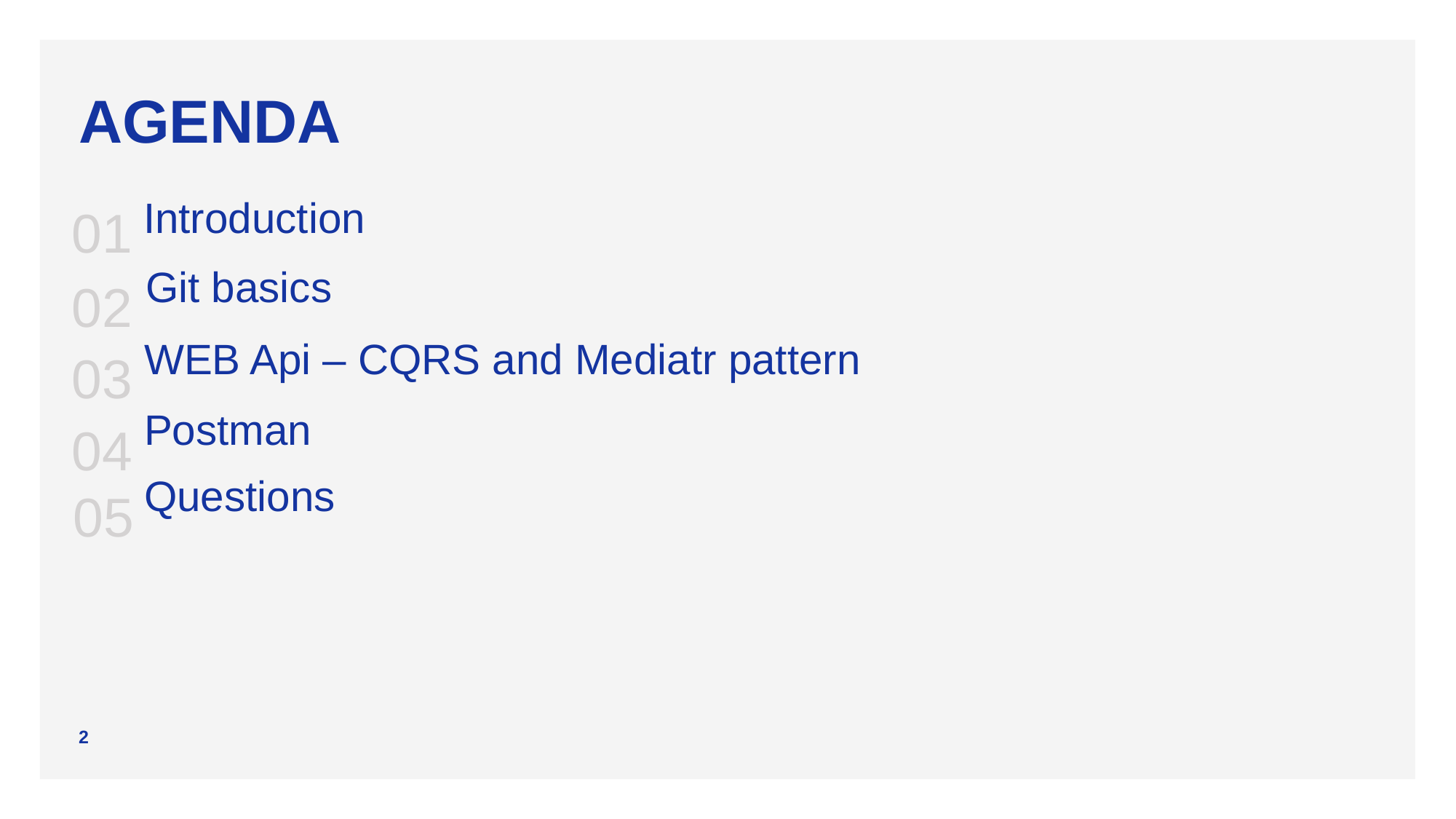

# Agenda
01
Introduction
02
Git basics
03
WEB Api – CQRS and Mediatr pattern

04
Postman

05
Questions

2